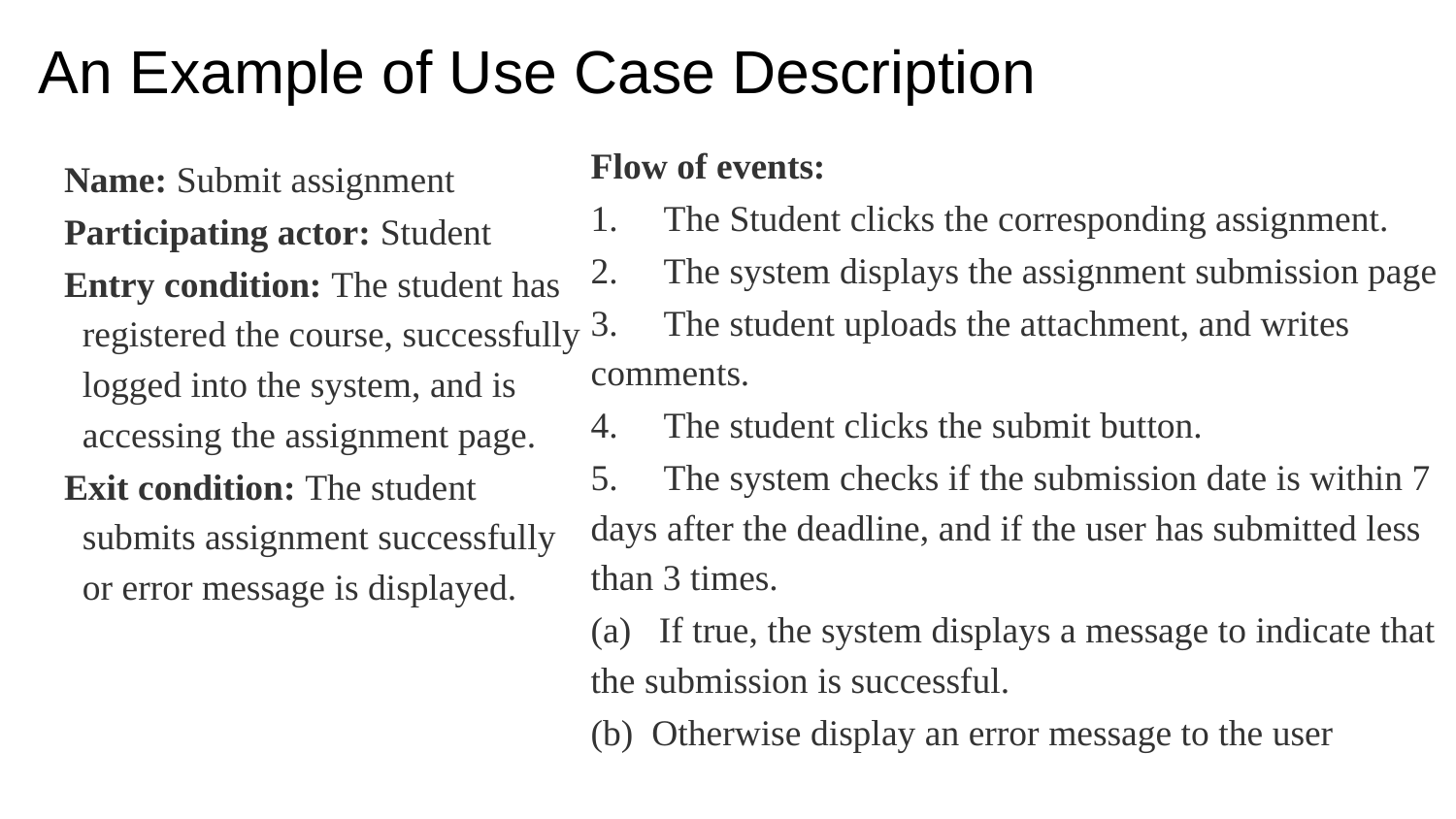

# An Example of Use Case Description
Flow of events:
1.     The Student clicks the corresponding assignment.
2.     The system displays the assignment submission page
3.     The student uploads the attachment, and writes comments.
4.     The student clicks the submit button.
5.     The system checks if the submission date is within 7 days after the deadline, and if the user has submitted less than 3 times.
(a)   If true, the system displays a message to indicate that the submission is successful.
(b)  Otherwise display an error message to the user
Name: Submit assignment
Participating actor: Student
Entry condition: The student has registered the course, successfully logged into the system, and is accessing the assignment page.
Exit condition: The student submits assignment successfully or error message is displayed.